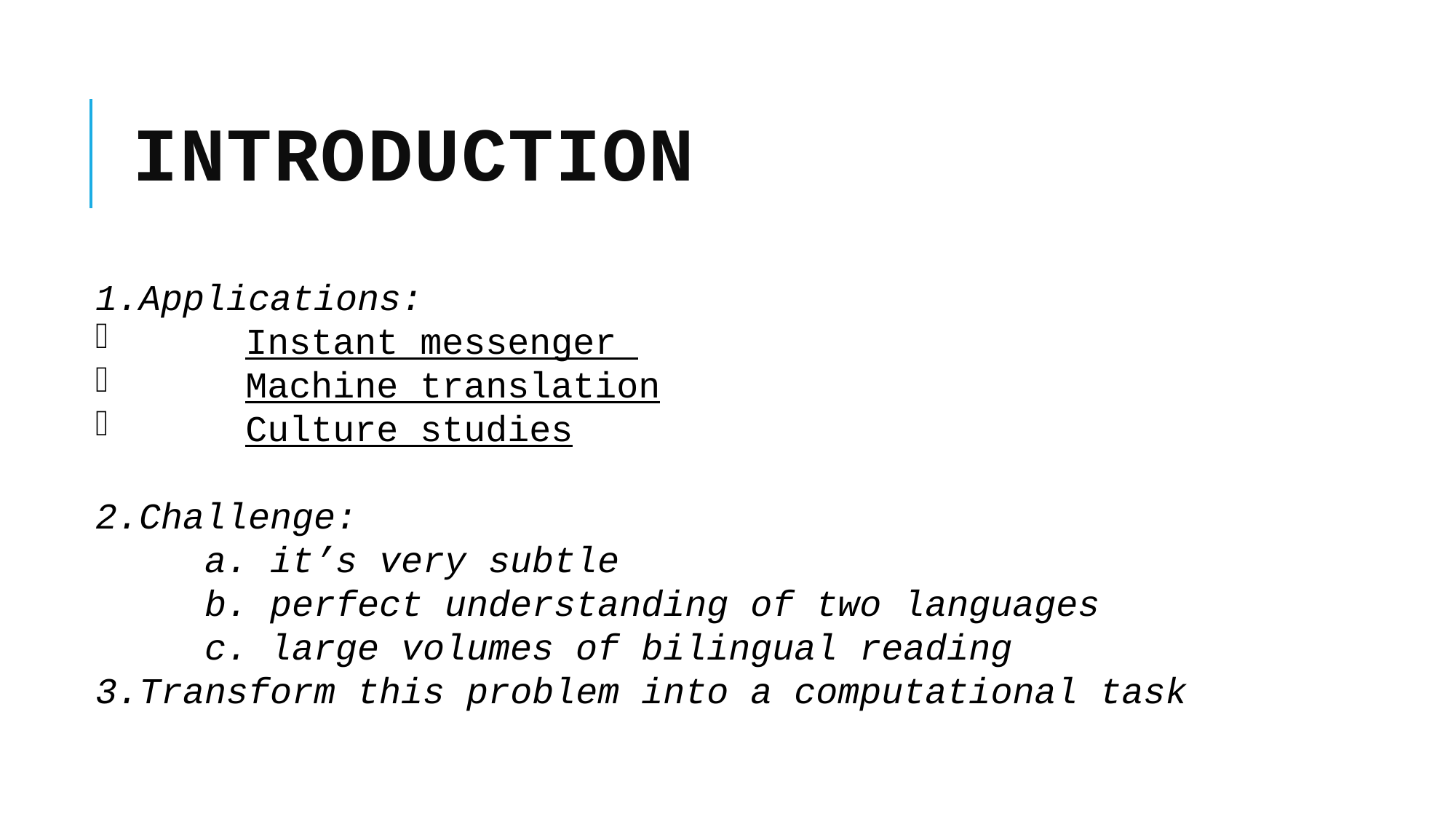

# Introduction

1.Applications:
	Instant messenger
	Machine translation
	Culture studies

2.Challenge:
	a. it’s very subtle
	b. perfect understanding of two languages
	c. large volumes of bilingual reading
3.Transform this problem into a computational task